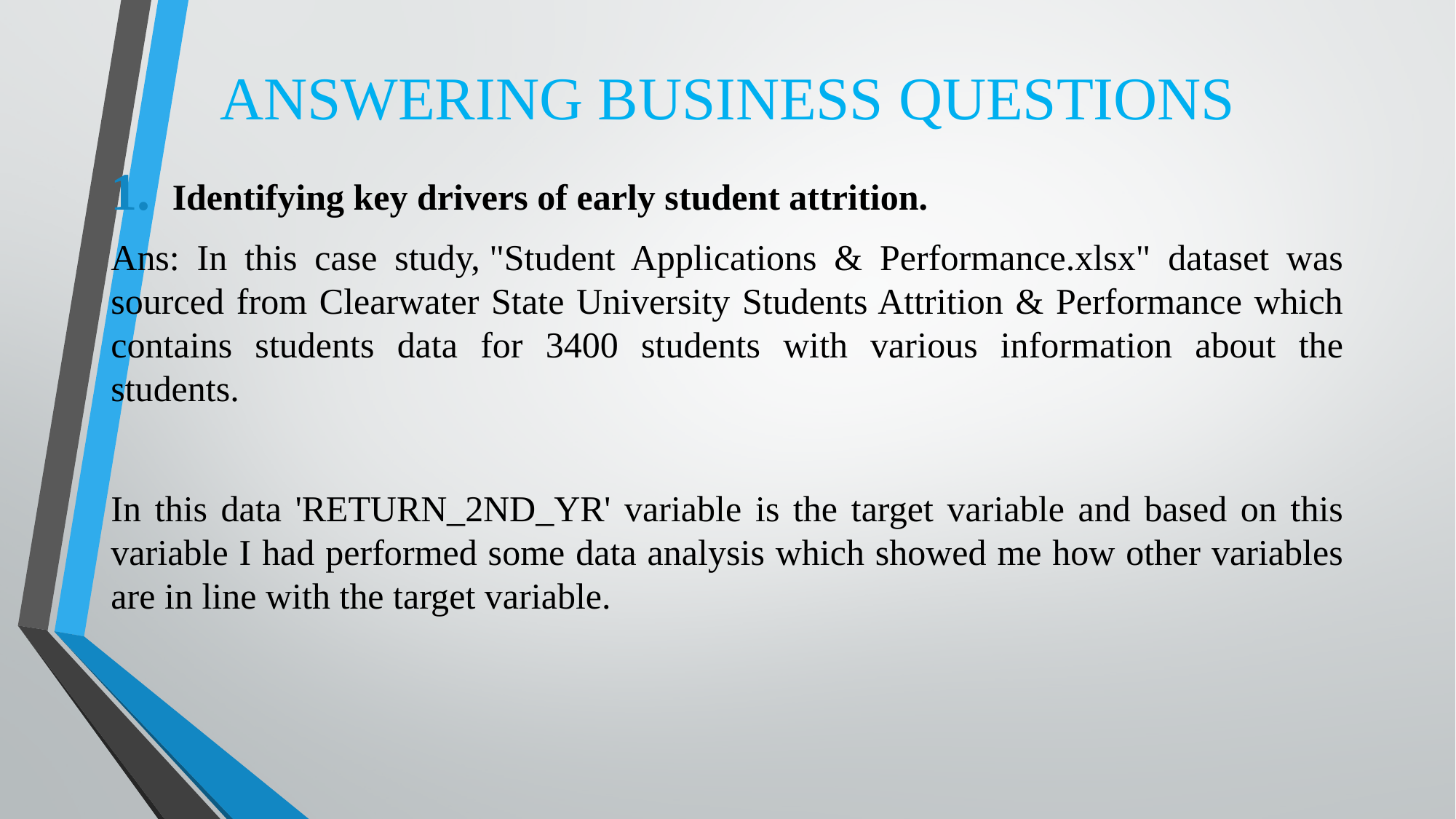

# ANSWERING BUSINESS QUESTIONS
Identifying key drivers of early student attrition.
Ans: In this case study, "Student Applications & Performance.xlsx" dataset was sourced from Clearwater State University Students Attrition & Performance which contains students data for 3400 students with various information about the students.

In this data 'RETURN_2ND_YR' variable is the target variable and based on this variable I had performed some data analysis which showed me how other variables are in line with the target variable.